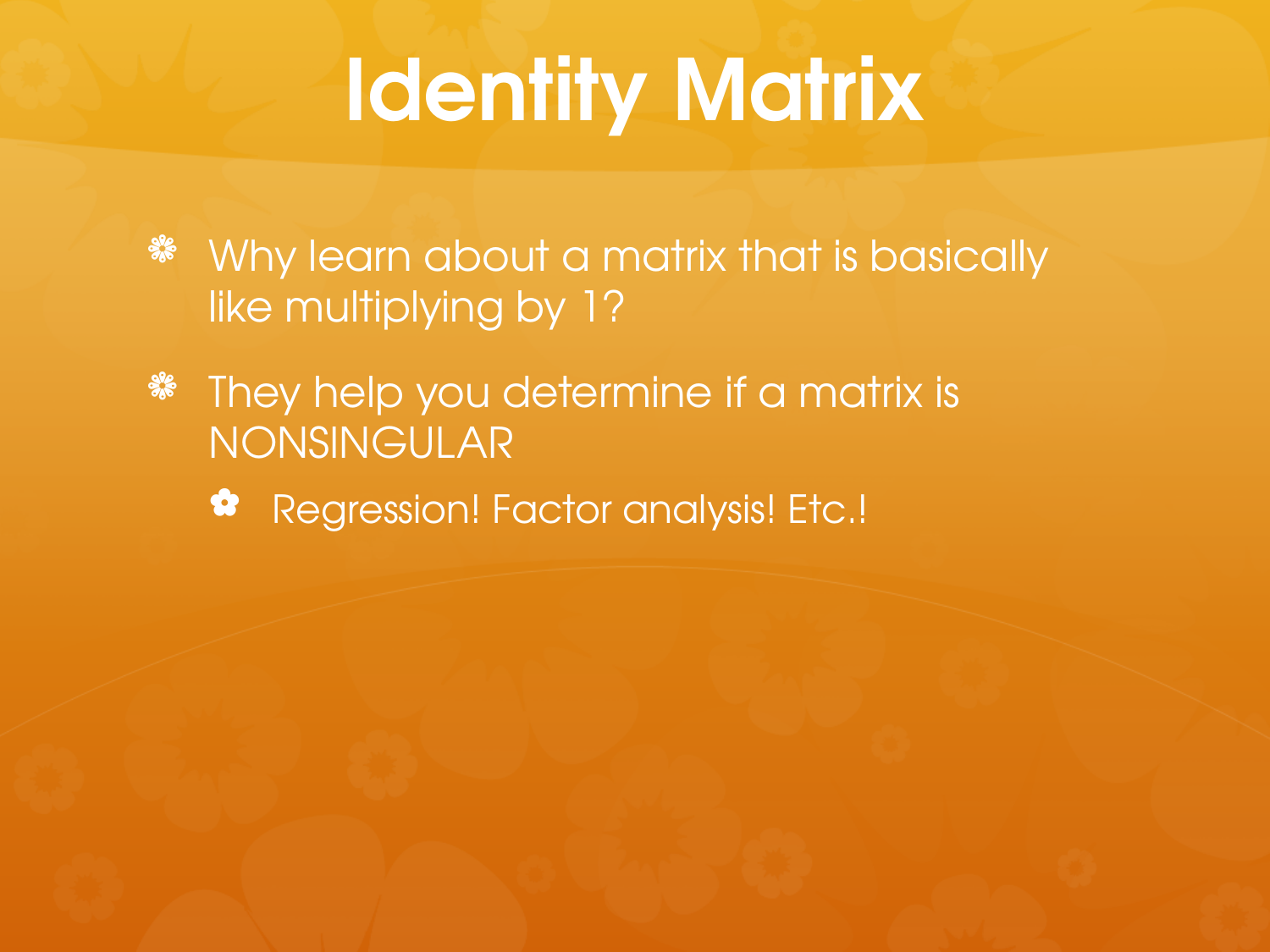

# Identity Matrix
Why learn about a matrix that is basically like multiplying by 1?
They help you determine if a matrix is NONSINGULAR
Regression! Factor analysis! Etc.!